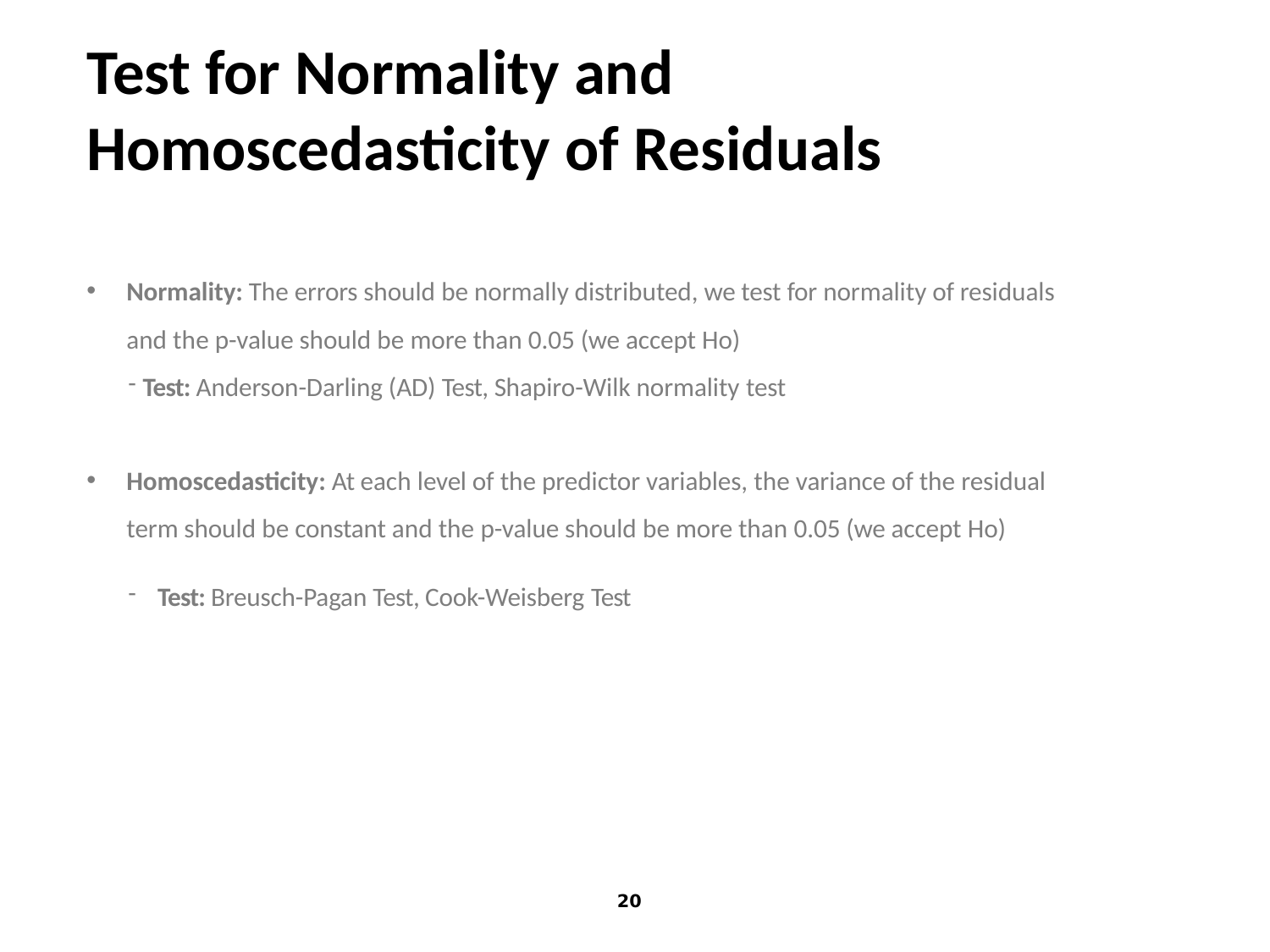

# Test for Normality and  Homoscedasticity of Residuals
Normality: The errors should be normally distributed, we test for normality of residuals  and the p-value should be more than 0.05 (we accept Ho)
Test: Anderson-Darling (AD) Test, Shapiro-Wilk normality test

Homoscedasticity: At each level of the predictor variables, the variance of the residual  term should be constant and the p-value should be more than 0.05 (we accept Ho)

Test: Breusch-Pagan Test, Cook-Weisberg Test
20